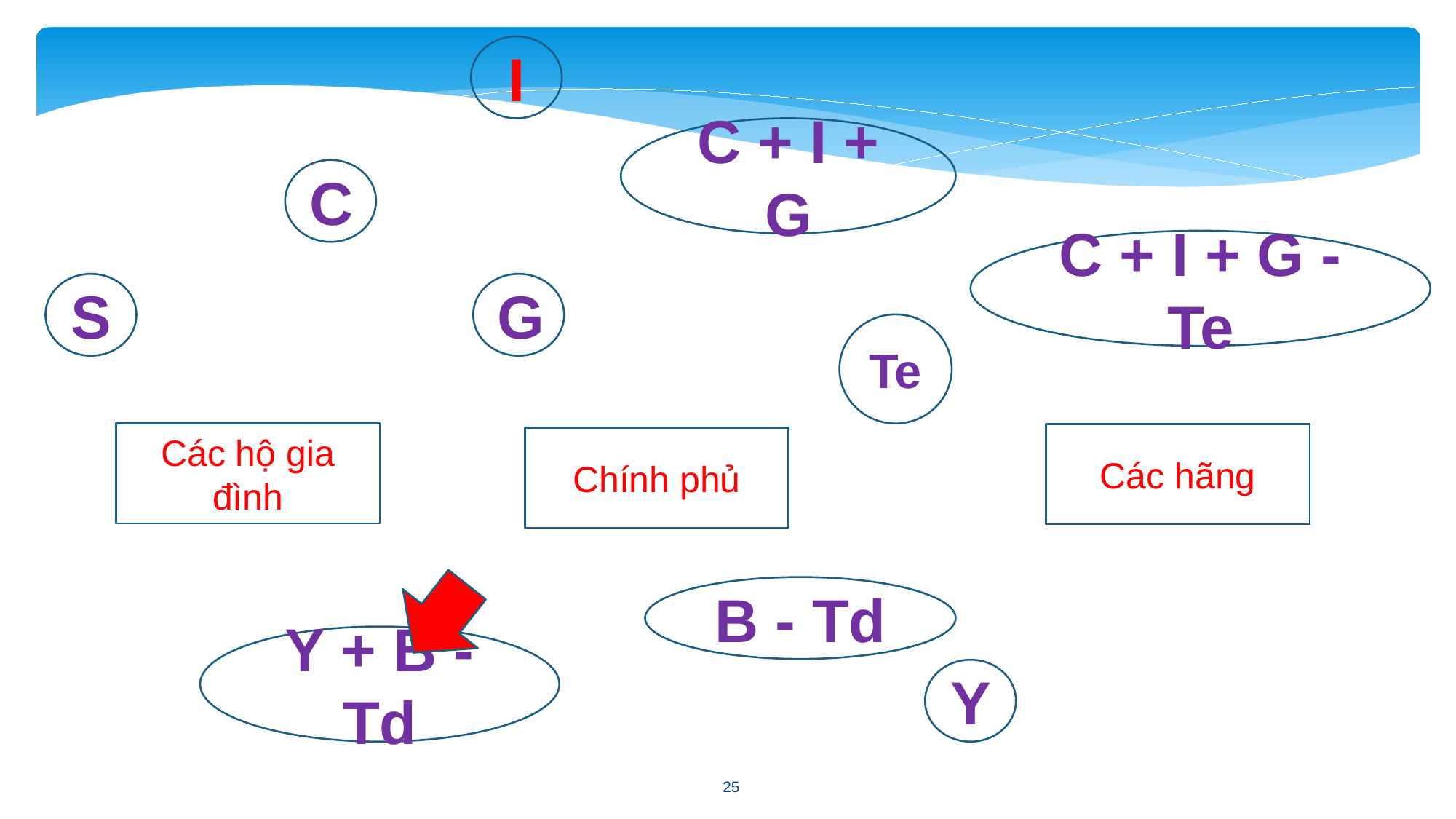

I
C + I + G
C
C + I + G - Te
S
G
Te
Các hộ gia đình
Các hãng
Chính phủ

B - Td
Y + B - Td
Y
25